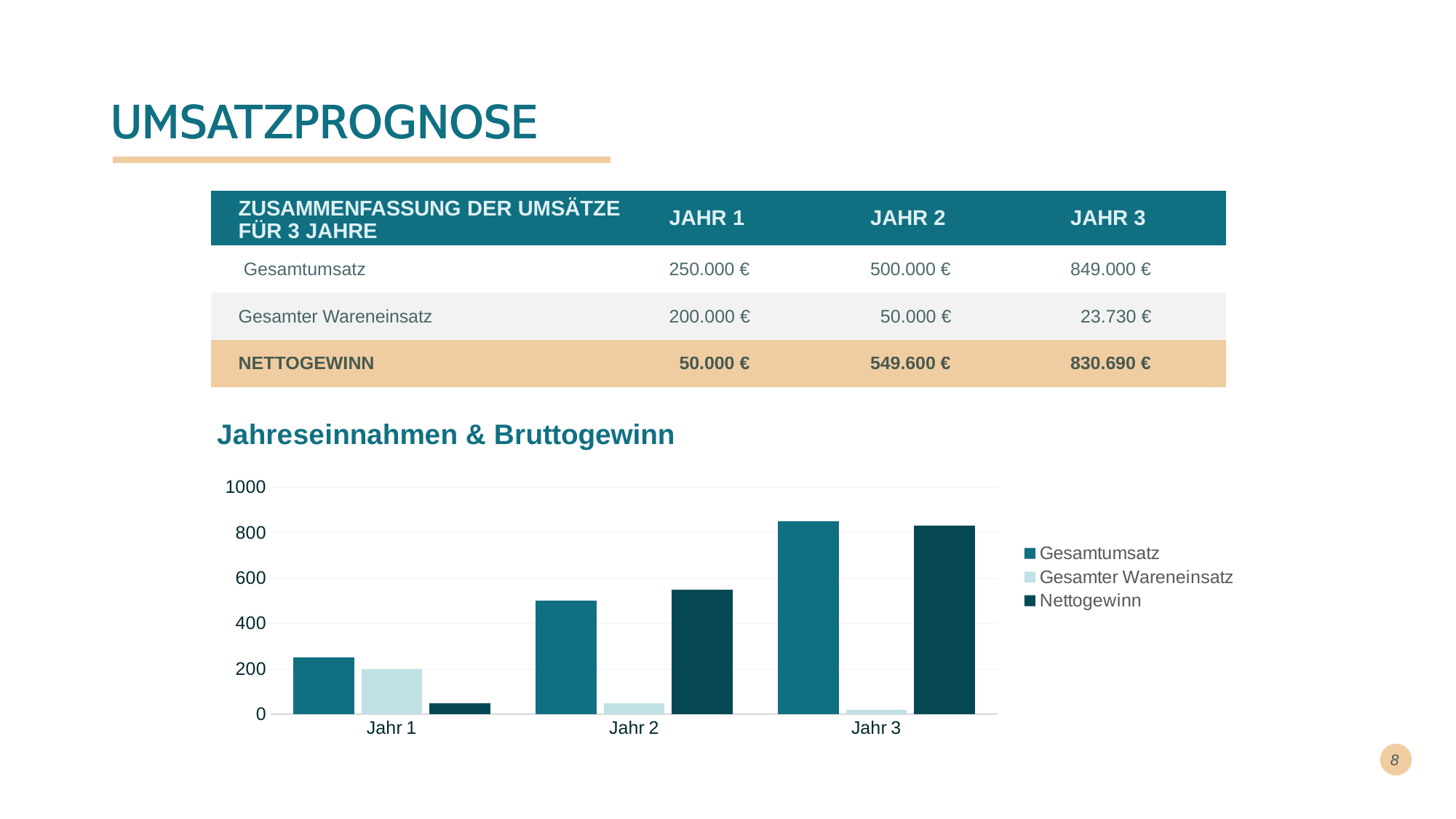

# UMSATZPROGNOSE

| ZUSAMMENFASSUNG DER UMSÄTZE FÜR 3 JAHRE | JAHR 1 | JAHR 2 | JAHR 3 |
| --- | --- | --- | --- |
| Gesamtumsatz | 250.000 € | 500.000 € | 849.000 € |
| Gesamter Wareneinsatz | 200.000 € | 50.000 € | 23.730 € |
| NETTOGEWINN | 50.000 € | 549.600 € | 830.690 € |

### Chart: Jahreseinnahmen & Bruttogewinn

| Category | Gesamtumsatz | Gesamter Wareneinsatz | Nettogewinn |
|---|---|---|---|
| Jahr 1 | 250.0 | 200.0 | 50.0 |
| Jahr 2 | 500.0 | 50.0 | 549.0 |
| Jahr 3 | 849.0 | 20.0 | 830.0 |
8